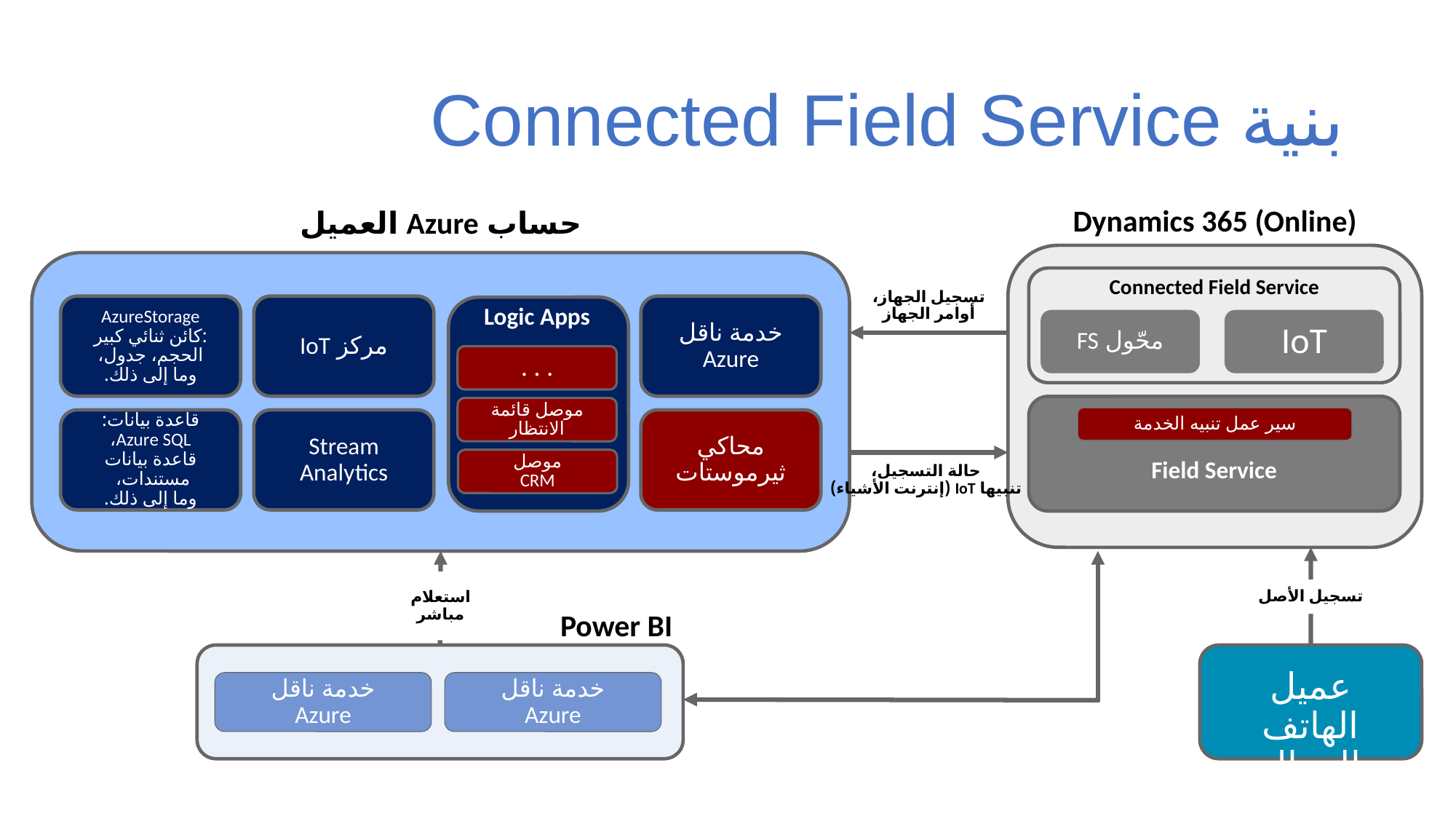

# بنية Connected Field Service
Dynamics 365 (Online)
حساب Azure العميل

Connected Field Service

تسجيل الجهاز،
أوامر الجهاز
Logic Apps
خدمة ناقل
Azure
مركز IoT
AzureStorage
:كائن ثنائي كبير الحجم، جدول، وما إلى ذلك.

IoT
محّول FS
. . .

موصل قائمة الانتظار
سير عمل تنبيه الخدمة
محاكي
ثيرموستات
Stream Analytics
قاعدة بيانات:
Azure SQL،
قاعدة بيانات مستندات،
وما إلى ذلك.
Field Service
حالة التسجيل،
تنبيها IoT (إنترنت الأشياء)
موصل
CRM
تسجيل الأصل
استعلام مباشر
Power BI
عميل الهاتف الجوال

خدمة ناقل
Azure
خدمة ناقل
Azure